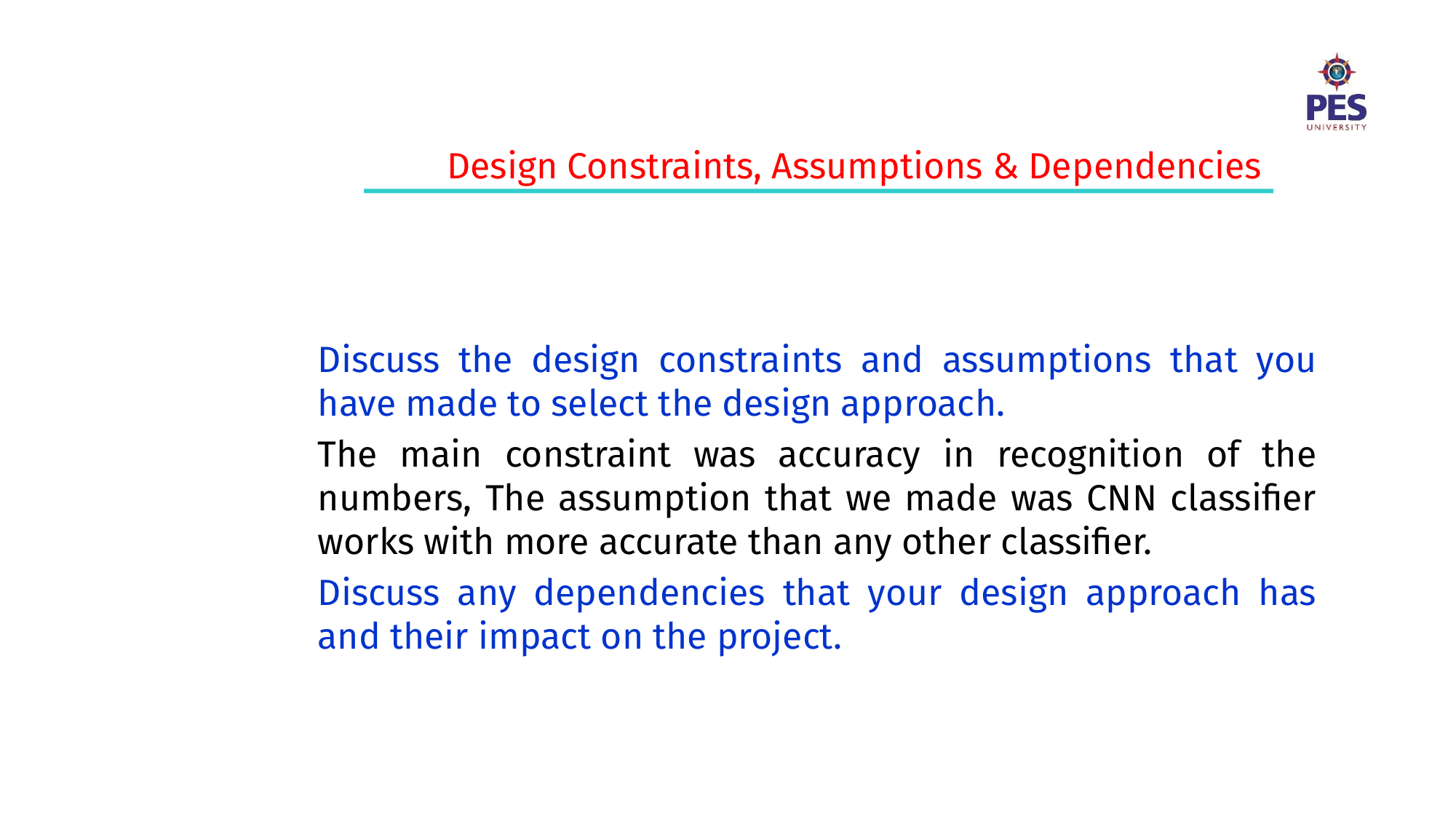

Design Constraints, Assumptions & Dependencies

Discuss the design constraints and assumptions that you have made to select the design approach.
The main constraint was accuracy in recognition of the numbers, The assumption that we made was CNN classifier works with more accurate than any other classifier.
Discuss any dependencies that your design approach has and their impact on the project.